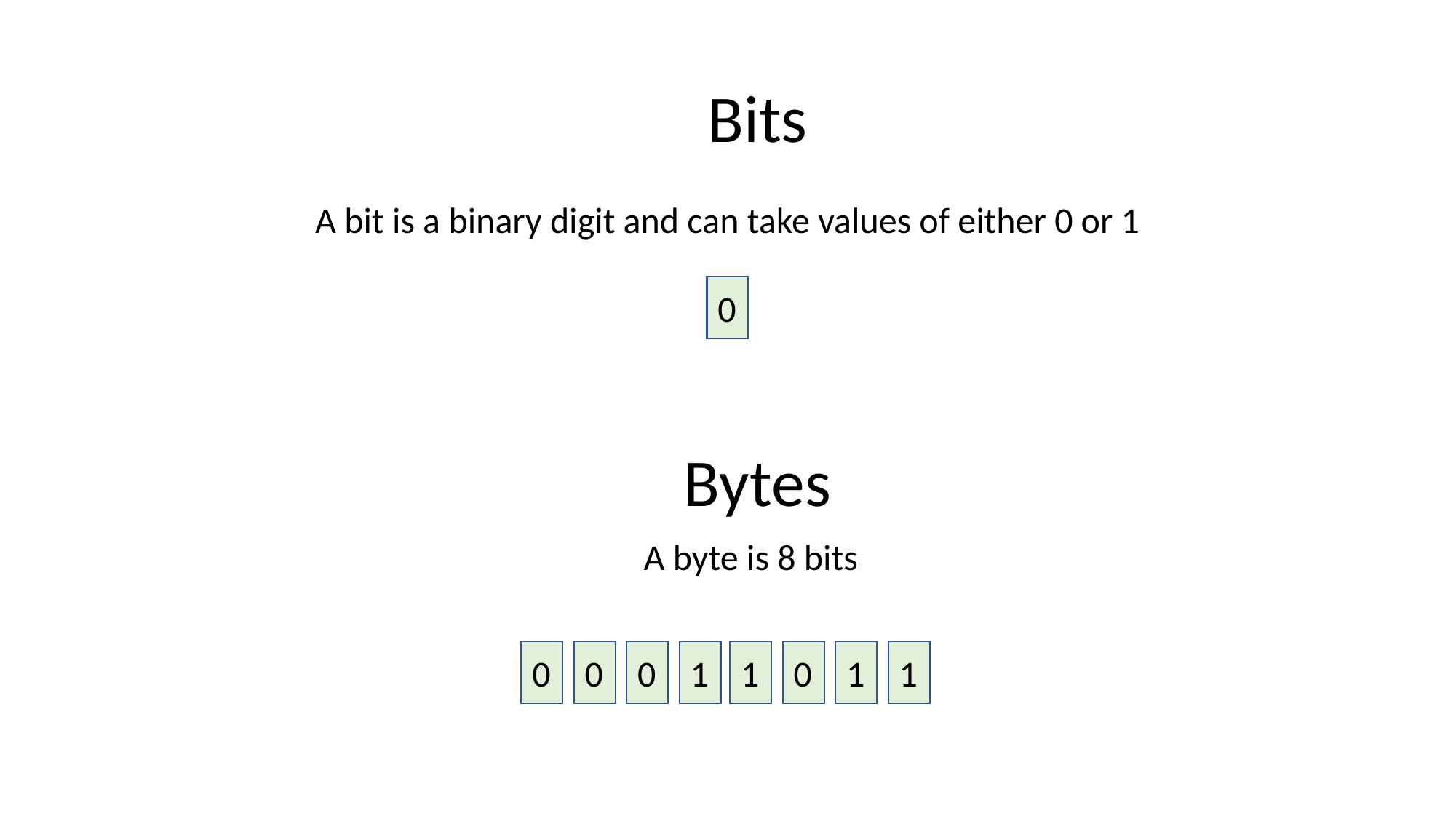

Bits
A bit is a binary digit and can take values of either 0 or 1
0
Bytes
A byte is 8 bits
0
0
0
1
1
0
1
1